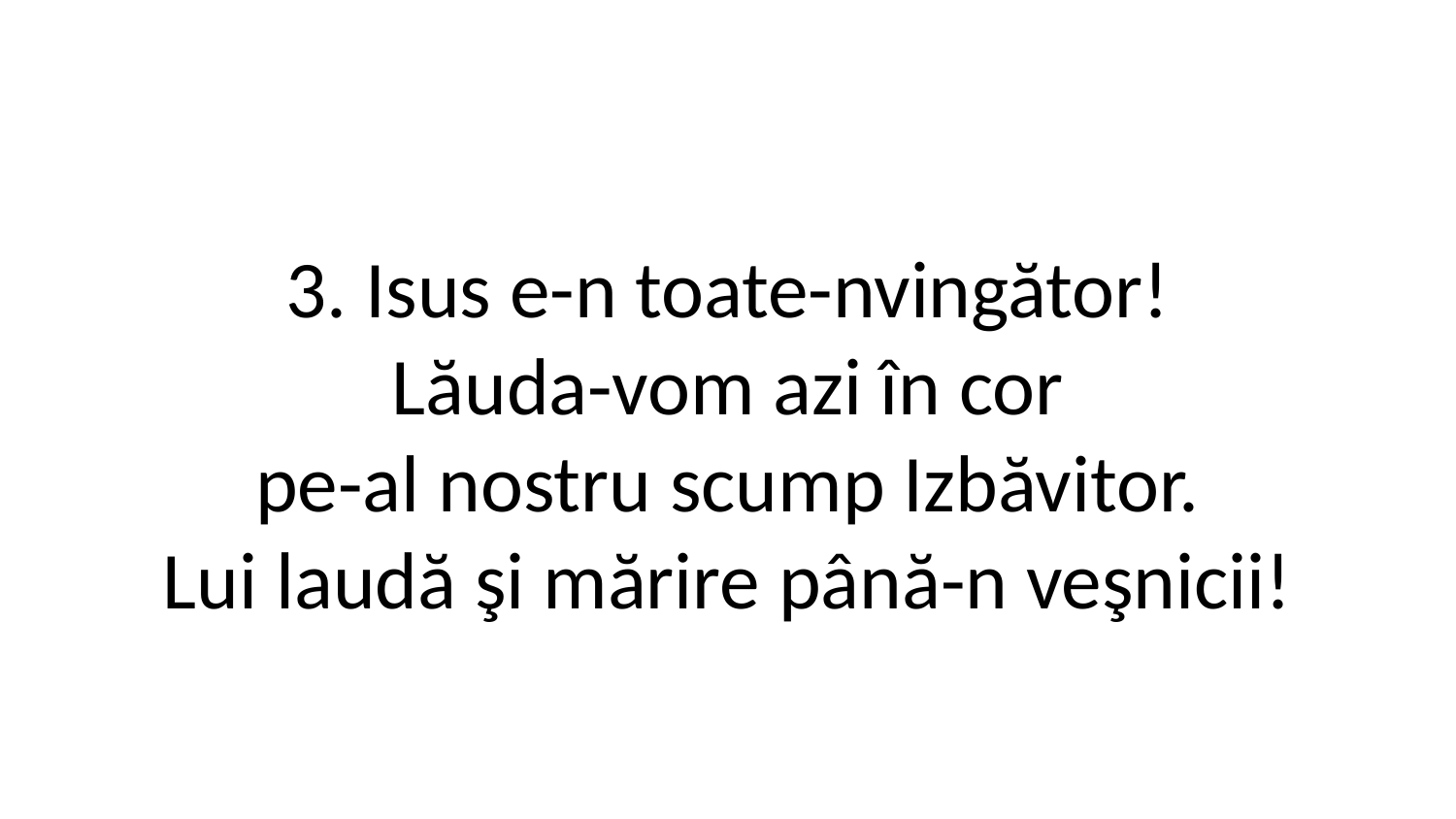

3. Isus e-n toate-nvingător!
Lăuda-vom azi în cor
pe-al nostru scump Izbăvitor.
Lui laudă şi mărire până-n veşnicii!